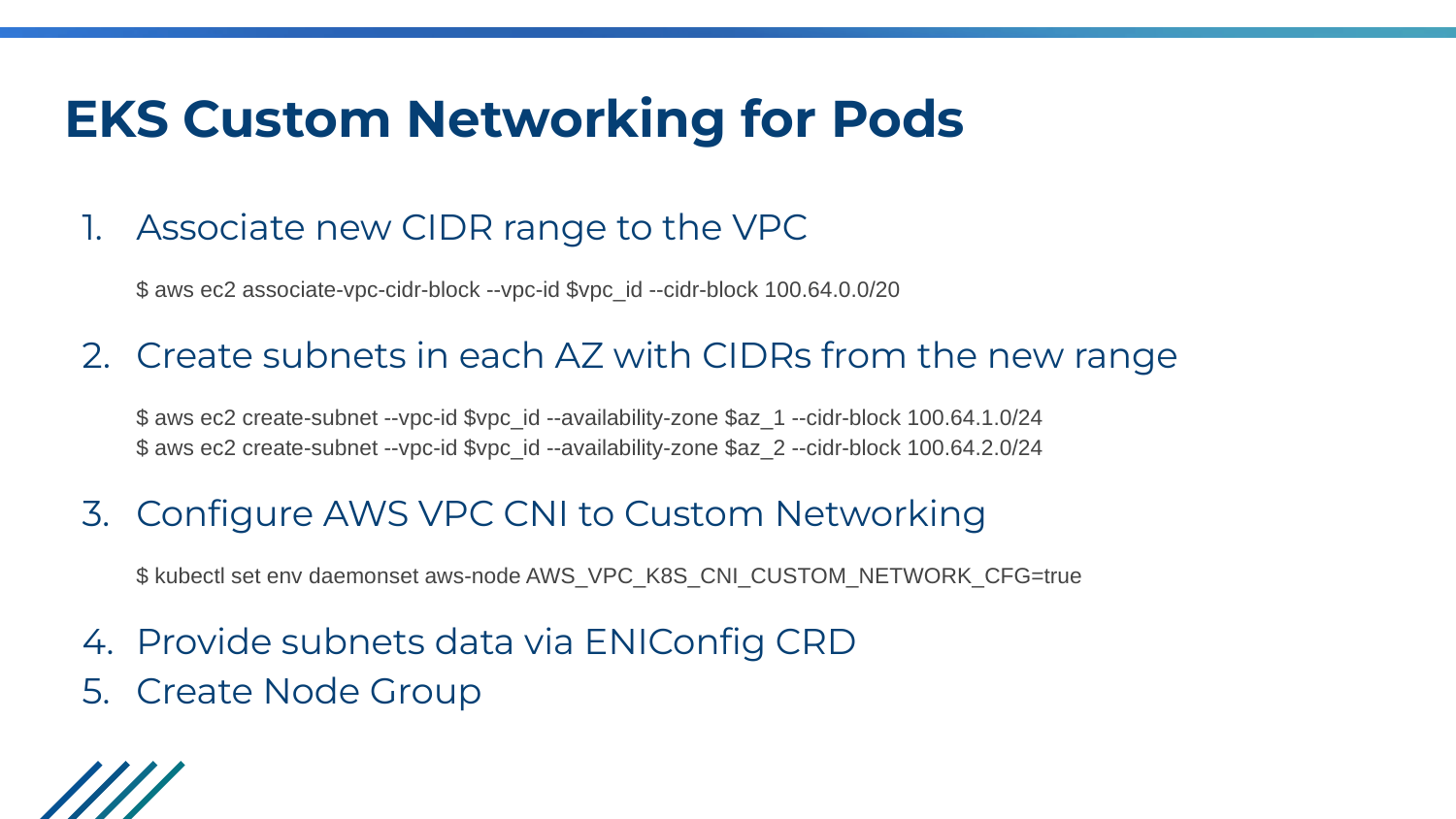

# EKS Custom Networking for Pods
Associate new CIDR range to the VPC
$ aws ec2 associate-vpc-cidr-block --vpc-id $vpc_id --cidr-block 100.64.0.0/20
Create subnets in each AZ with CIDRs from the new range
$ aws ec2 create-subnet --vpc-id $vpc_id --availability-zone $az_1 --cidr-block 100.64.1.0/24
$ aws ec2 create-subnet --vpc-id $vpc_id --availability-zone $az_2 --cidr-block 100.64.2.0/24
Configure AWS VPC CNI to Custom Networking
$ kubectl set env daemonset aws-node AWS_VPC_K8S_CNI_CUSTOM_NETWORK_CFG=true
Provide subnets data via ENIConfig CRD
Create Node Group